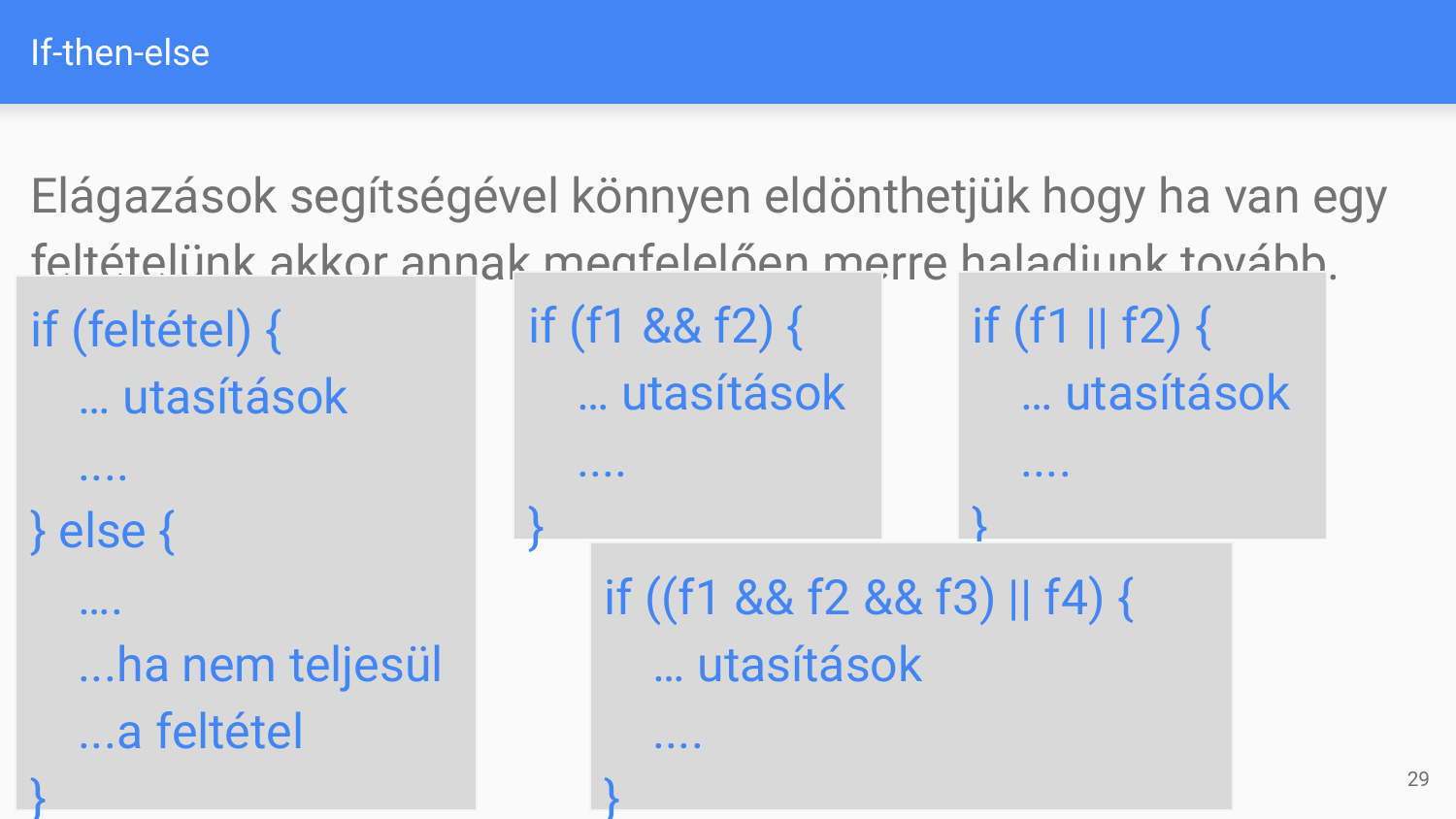

# If-then-else
Elágazások segítségével könnyen eldönthetjük hogy ha van egy feltételünk akkor annak megfelelően merre haladjunk tovább.
if (f1 && f2) {
    … utasítások
    ....
}
if (f1 || f2) {
    … utasítások
    ....
}
if (feltétel) {
    … utasítások
    ....
} else {
    ….
    ...ha nem teljesül
    ...a feltétel
}

if ((f1 && f2 && f3) || f4) {
    … utasítások
    ....
}
29